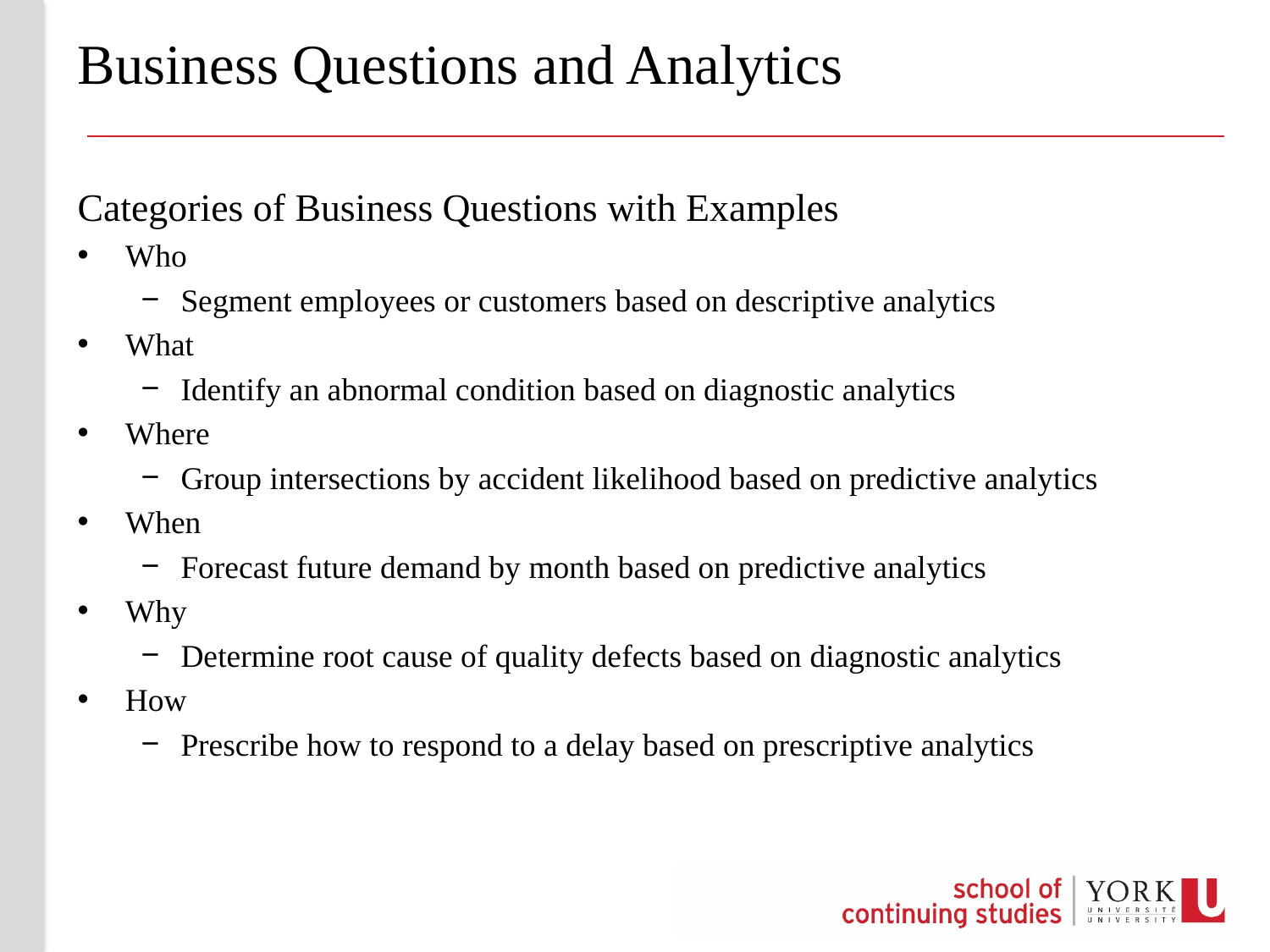

# Business Questions and Analytics

Categories of Business Questions with Examples
Who
Segment employees or customers based on descriptive analytics
What
Identify an abnormal condition based on diagnostic analytics
Where
Group intersections by accident likelihood based on predictive analytics
When
Forecast future demand by month based on predictive analytics
Why
Determine root cause of quality defects based on diagnostic analytics
How
Prescribe how to respond to a delay based on prescriptive analytics